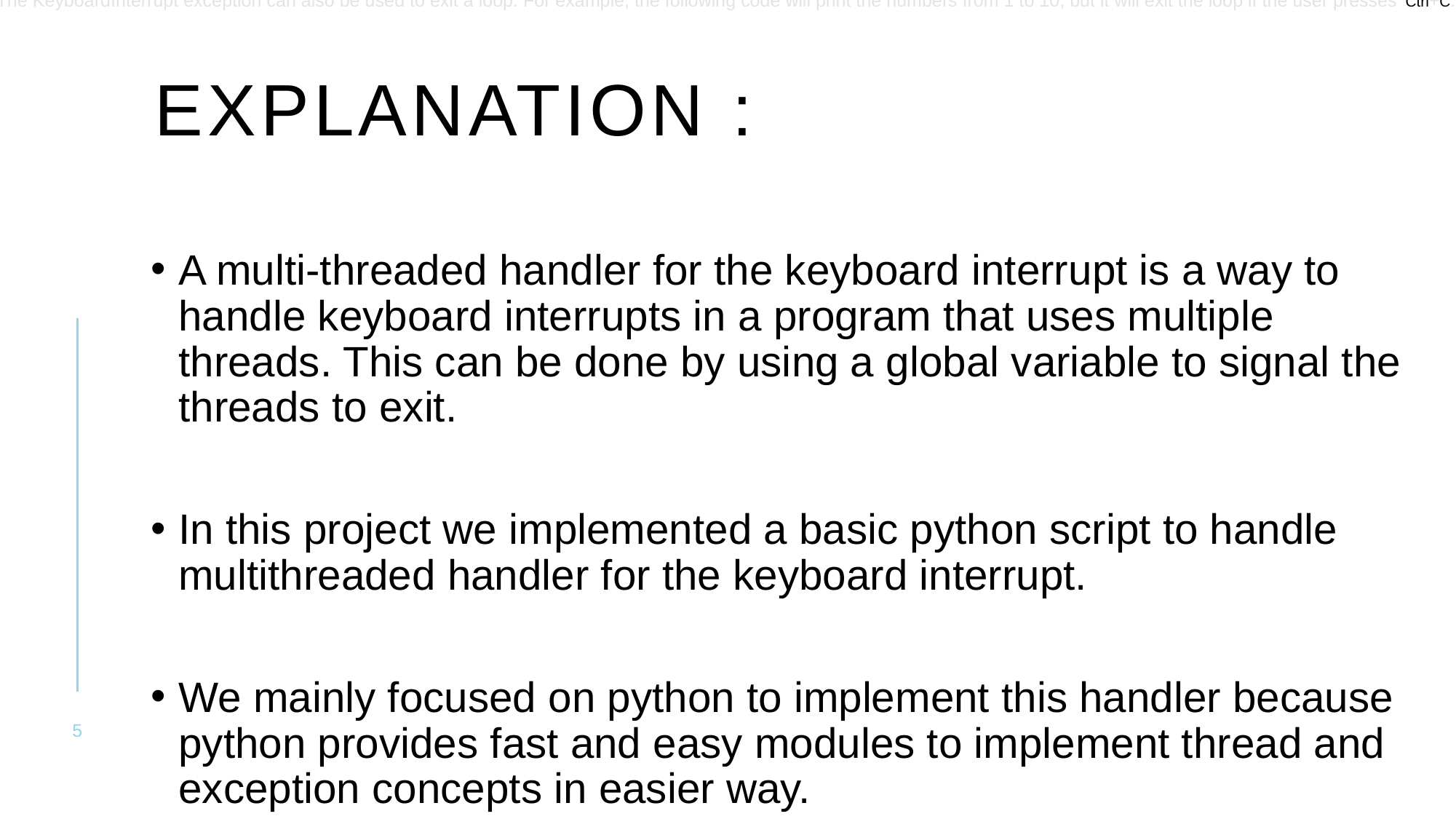

The KeyboardInterrupt exception can also be used to exit a loop. For example, the following code will print the numbers from 1 to 10, but it will exit the loop if the user presses Ctrl+C:
# Explanation :

A multi-threaded handler for the keyboard interrupt is a way to handle keyboard interrupts in a program that uses multiple threads. This can be done by using a global variable to signal the threads to exit.

In this project we implemented a basic python script to handle multithreaded handler for the keyboard interrupt.

We mainly focused on python to implement this handler because python provides fast and easy modules to implement thread and exception concepts in easier way.
5